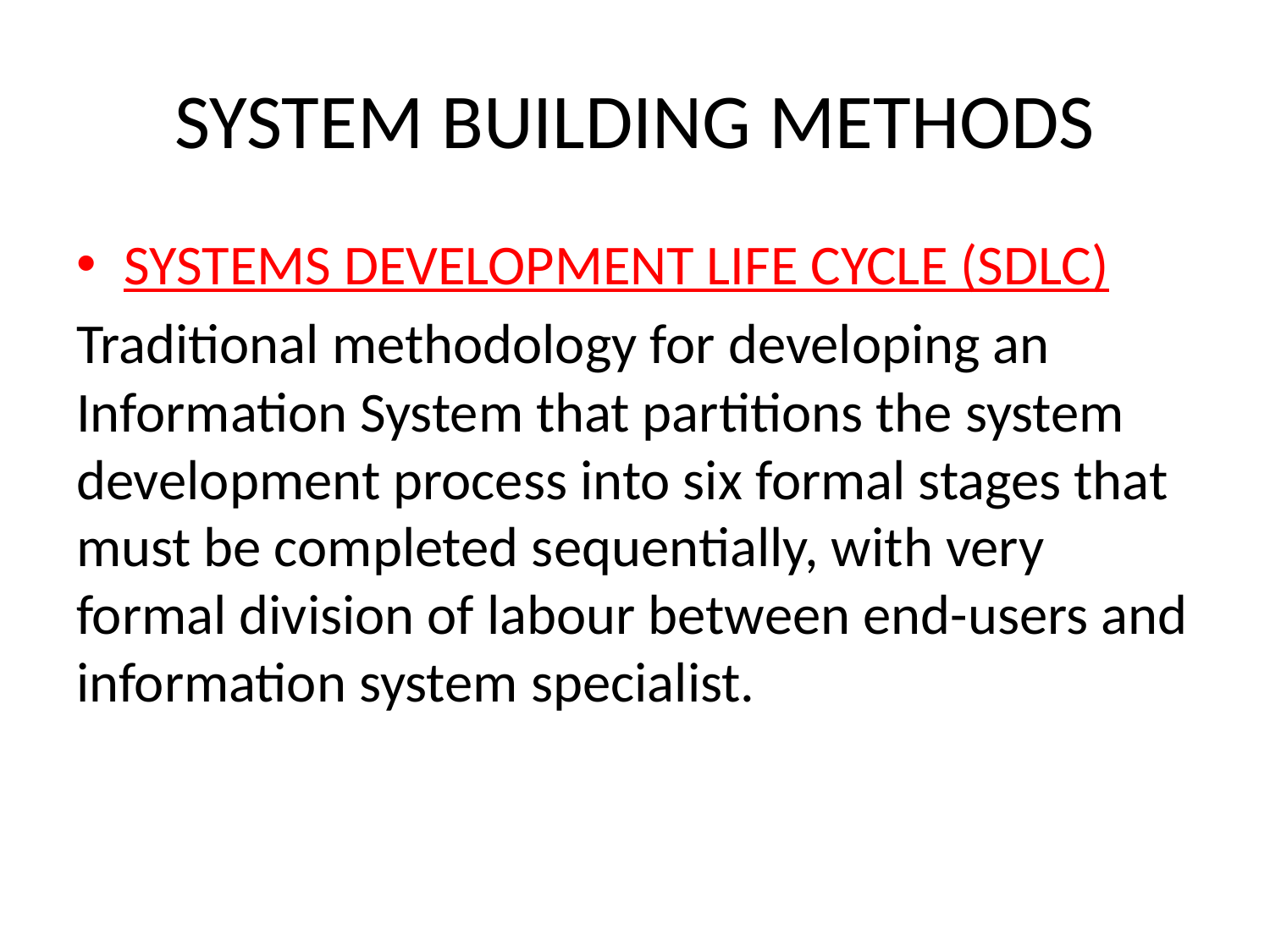

# SYSTEM BUILDING METHODS
SYSTEMS DEVELOPMENT LIFE CYCLE (SDLC)
Traditional methodology for developing an Information System that partitions the system development process into six formal stages that must be completed sequentially, with very formal division of labour between end-users and information system specialist.